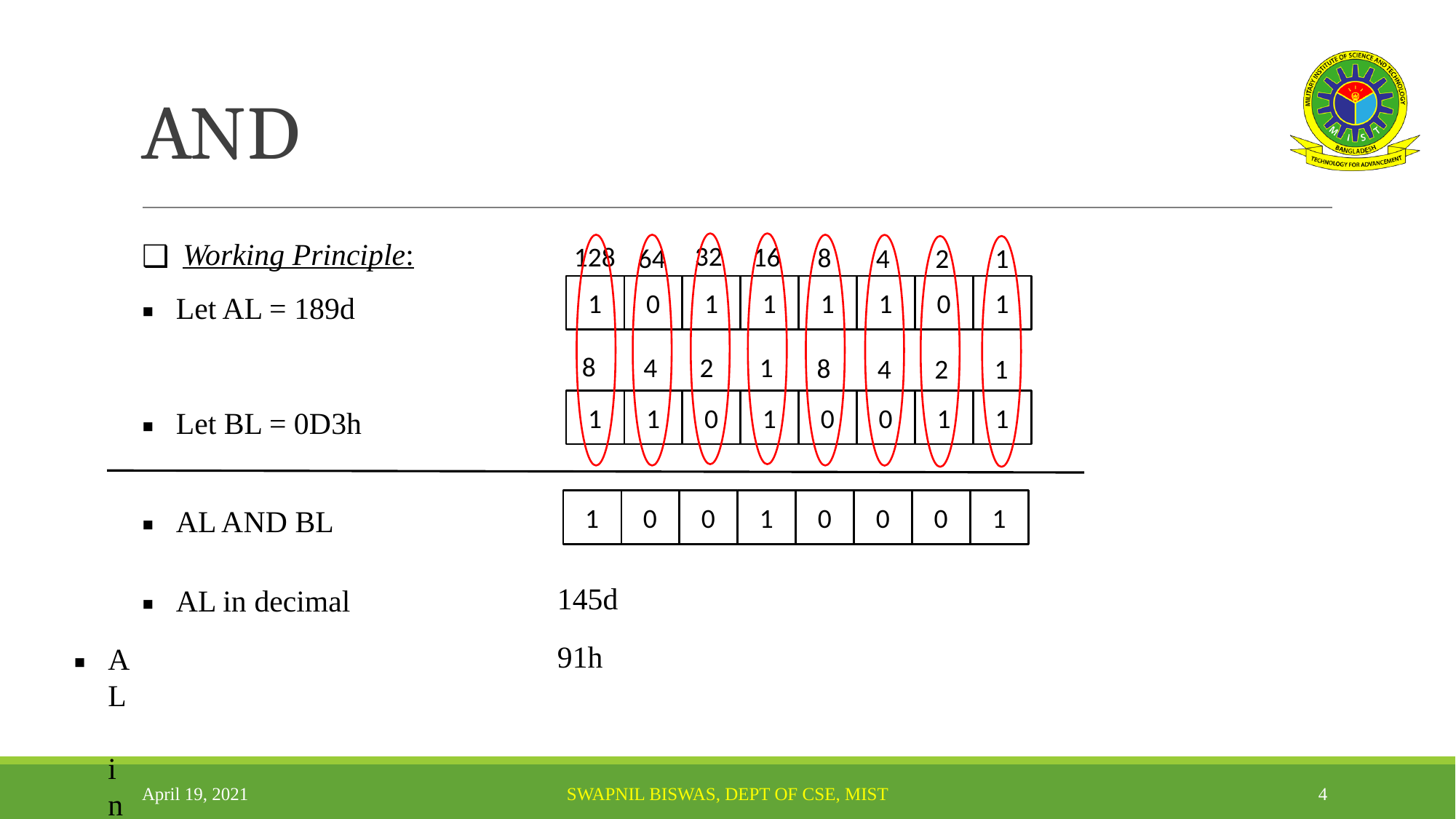

# AND
Working Principle:
32

128
16
8

64
4
2
1

1
0
1
1
1
1
0
1
Let AL = 189d
8
4
2
1
8
4
2
1

1
1
0
1
0
0
1
1
Let BL = 0D3h

1
0
0
1
0
0
0
1
AL AND BL
145d
AL in decimal
91h
AL in Hexa
April 19, 2021
SWAPNIL BISWAS, DEPT OF CSE, MIST
4